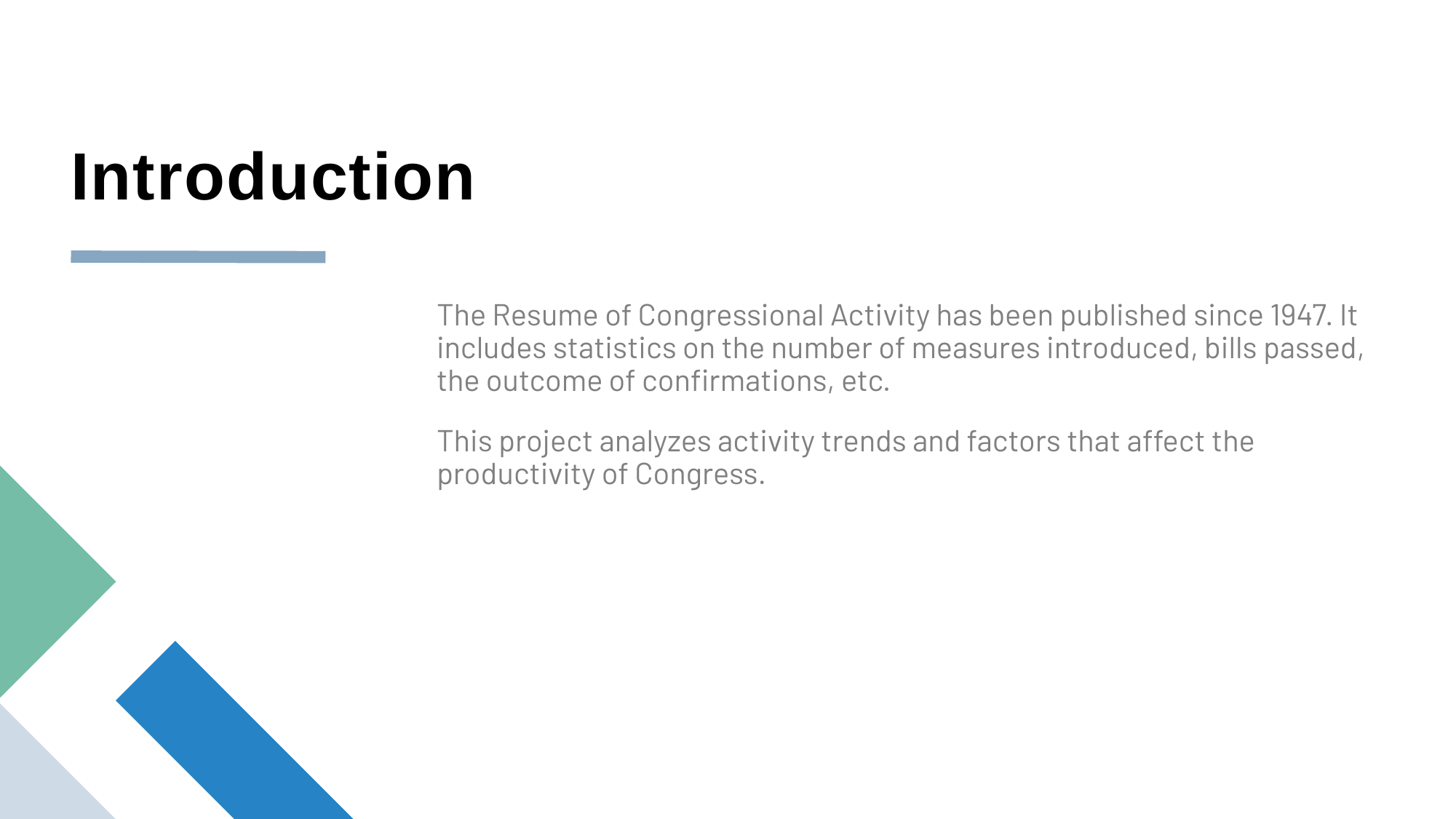

# Introduction
The Resume of Congressional Activity has been published since 1947. It includes statistics on the number of measures introduced, bills passed, the outcome of confirmations, etc.
This project analyzes activity trends and factors that affect the productivity of Congress.